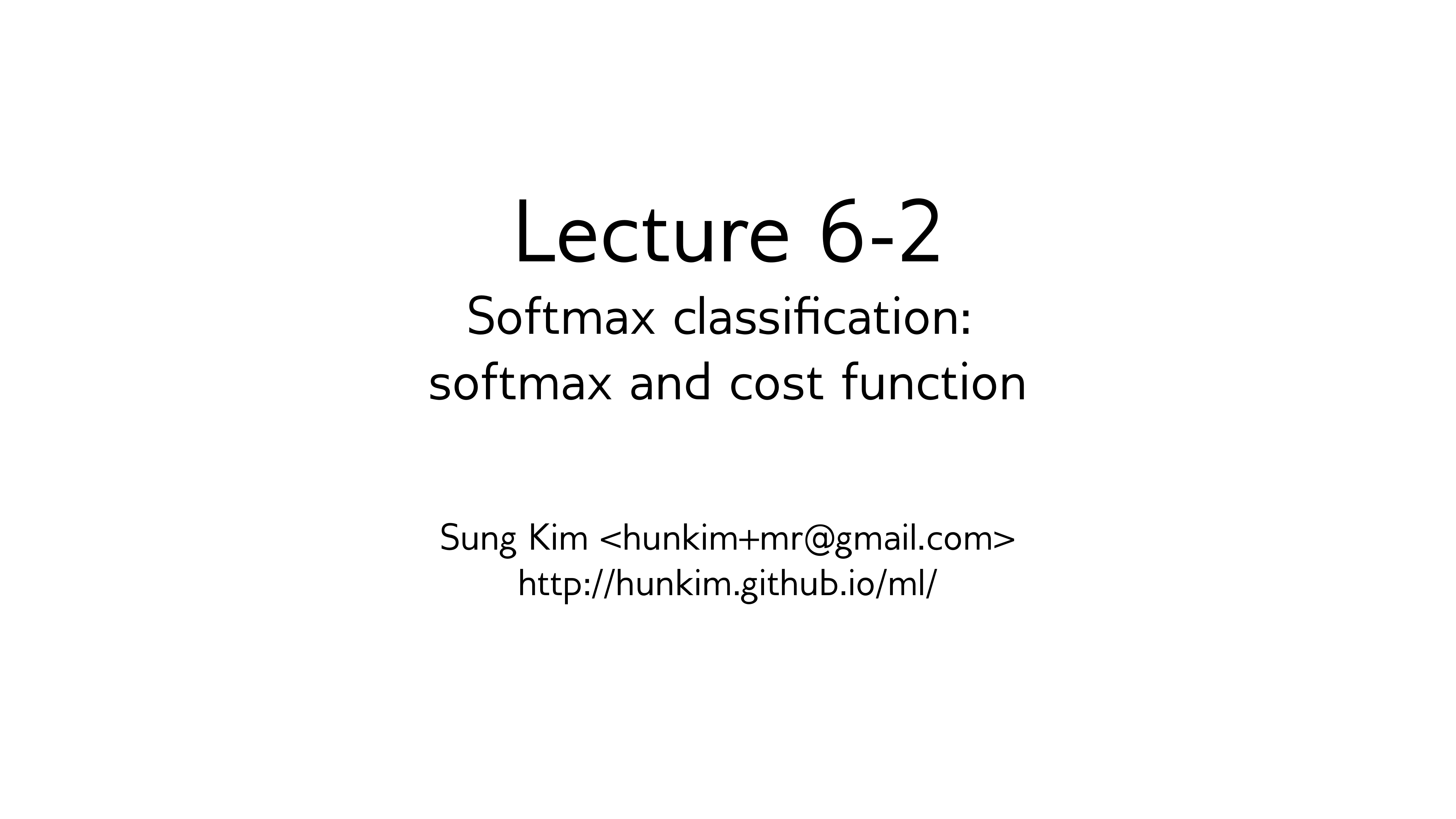

# Lecture 6-2
Softmax classification:
softmax and cost function
Sung Kim <hunkim+mr@gmail.com>
http://hunkim.github.io/ml/